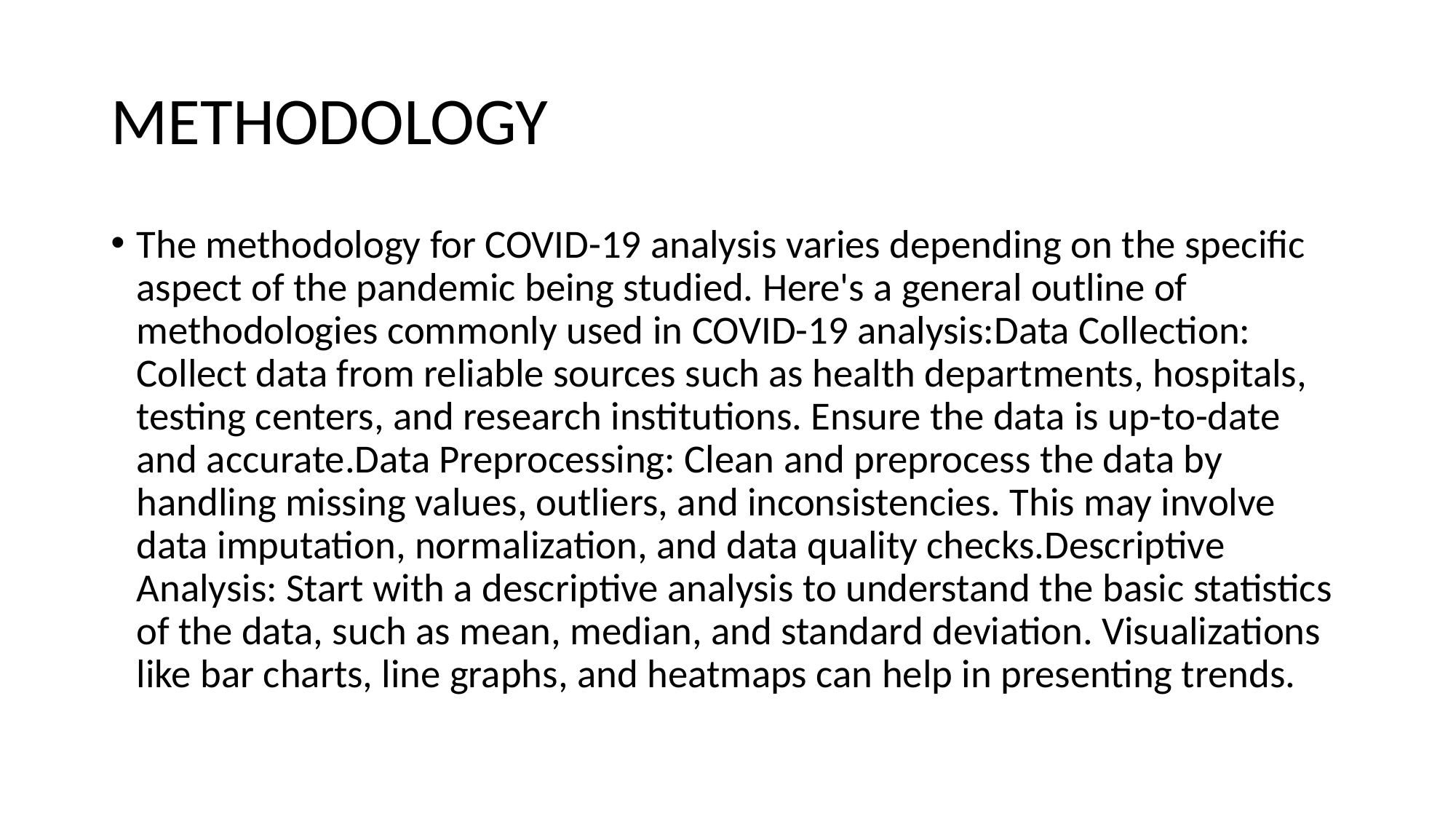

# METHODOLOGY
The methodology for COVID-19 analysis varies depending on the specific aspect of the pandemic being studied. Here's a general outline of methodologies commonly used in COVID-19 analysis:Data Collection: Collect data from reliable sources such as health departments, hospitals, testing centers, and research institutions. Ensure the data is up-to-date and accurate.Data Preprocessing: Clean and preprocess the data by handling missing values, outliers, and inconsistencies. This may involve data imputation, normalization, and data quality checks.Descriptive Analysis: Start with a descriptive analysis to understand the basic statistics of the data, such as mean, median, and standard deviation. Visualizations like bar charts, line graphs, and heatmaps can help in presenting trends.